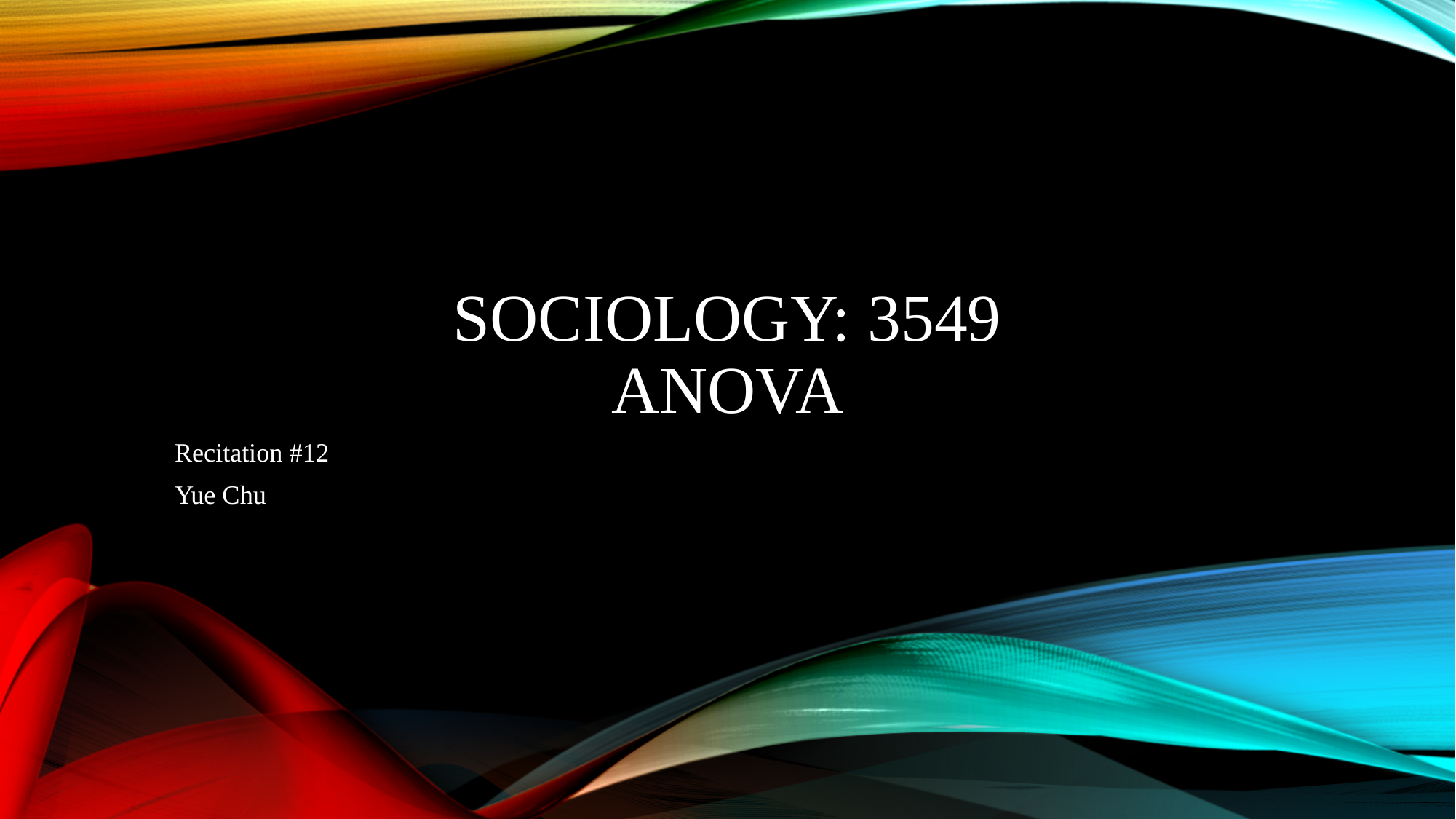

# Sociology: 3549 ANOVA
Recitation #12
Yue Chu